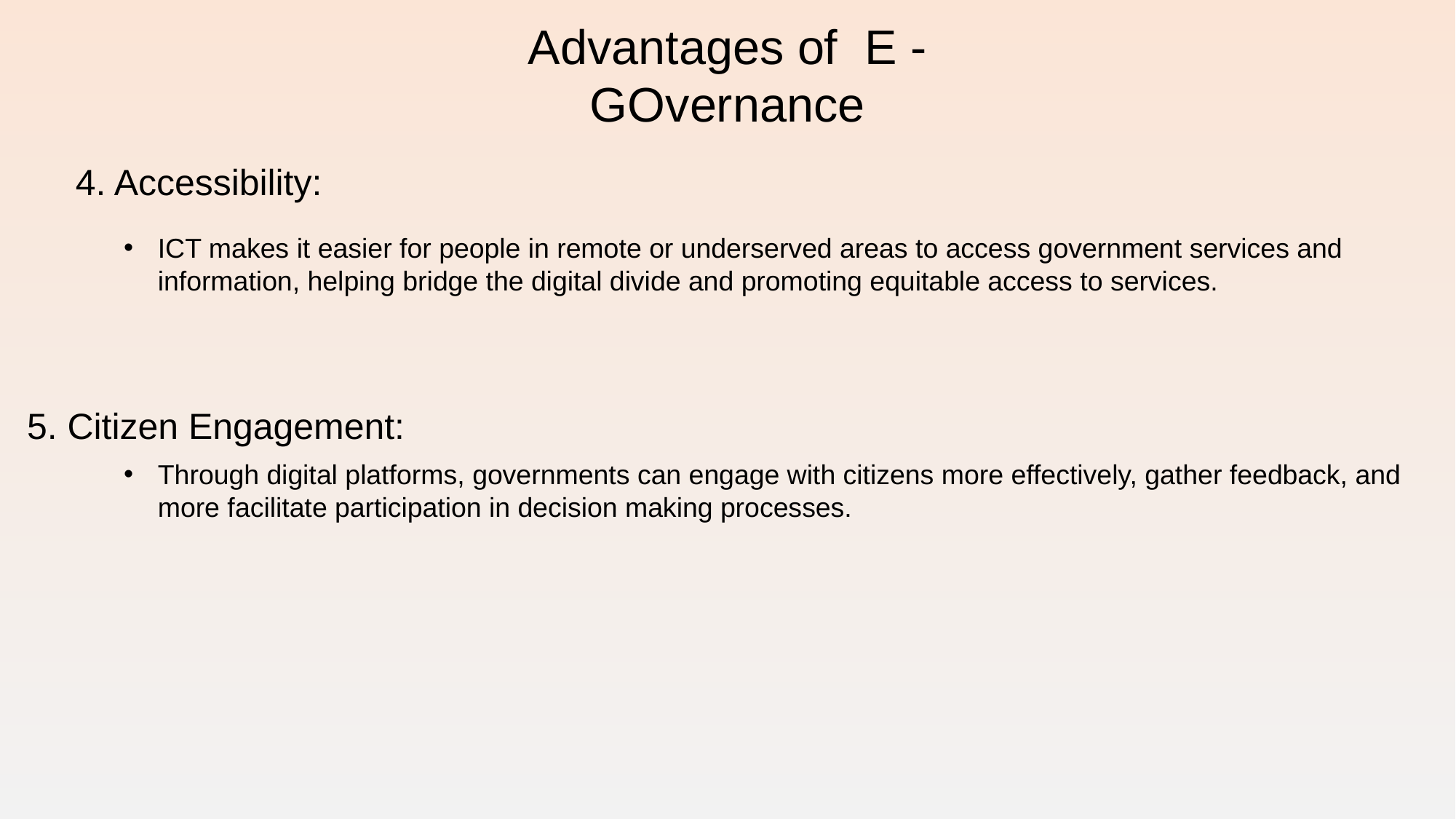

Advantages of  E - GOvernance
4. Accessibility:
ICT makes it easier for people in remote or underserved areas to access government services and information, helping bridge the digital divide and promoting equitable access to services.
5. Citizen Engagement:
Through digital platforms, governments can engage with citizens more effectively, gather feedback, and more facilitate participation in decision making processes.